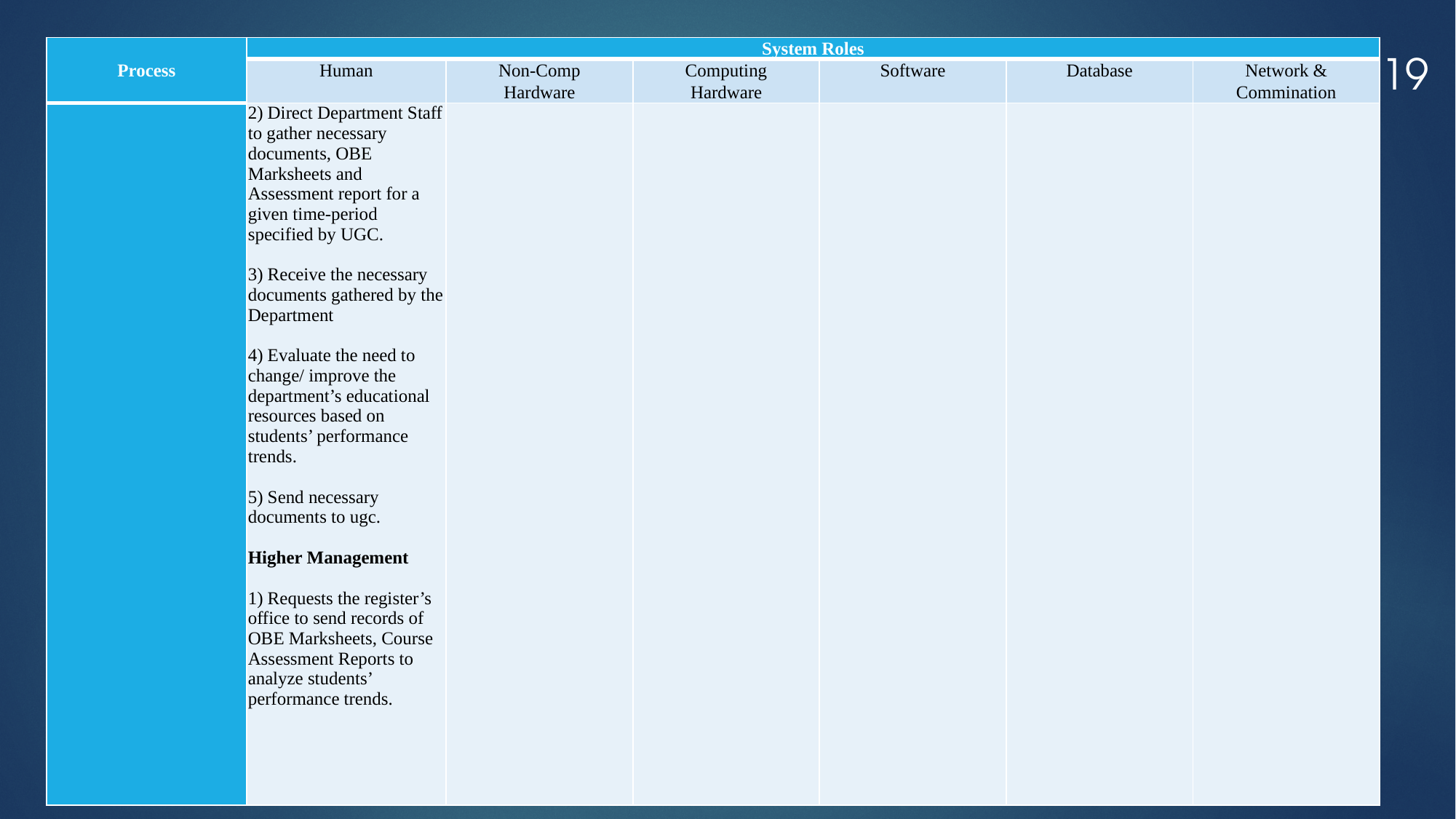

19
| Process | System Roles |  |  |  |  |  |
| --- | --- | --- | --- | --- | --- | --- |
|  | Human | Non-Comp Hardware | Computing Hardware | Software | Database | Network & Commination |
|  | 2) Direct Department Staff to gather necessary documents, OBE Marksheets and Assessment report for a given time-period specified by UGC.   3) Receive the necessary documents gathered by the Department   4) Evaluate the need to change/ improve the department’s educational resources based on students’ performance trends.   5) Send necessary documents to ugc.   Higher Management   1) Requests the register’s office to send records of OBE Marksheets, Course Assessment Reports to analyze students’ performance trends. |  |  |  |  |  |